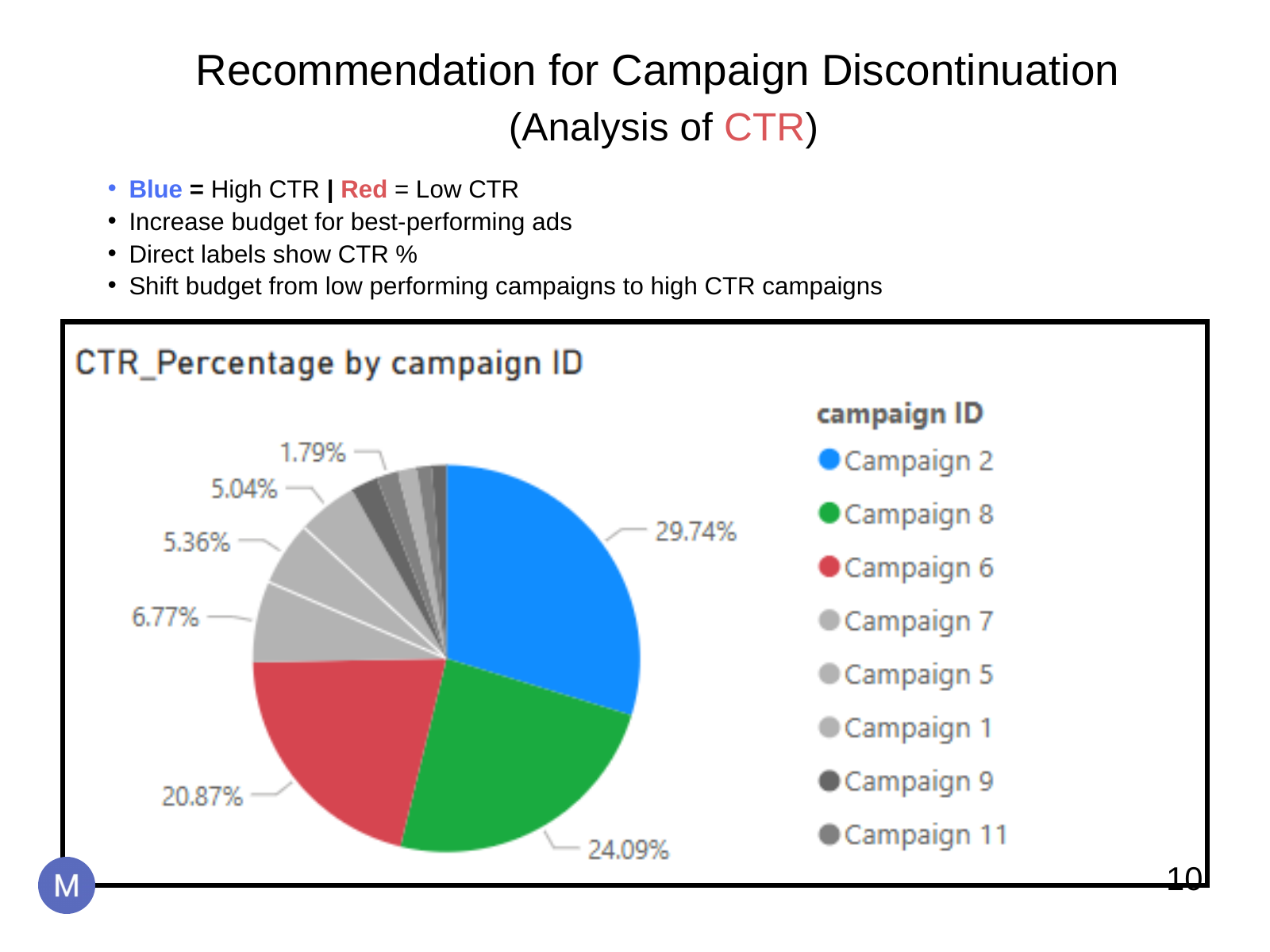

Recommendation for Campaign Discontinuation
 (Analysis of CTR)
Blue = High CTR | Red = Low CTR
Increase budget for best-performing ads
Direct labels show CTR %
Shift budget from low performing campaigns to high CTR campaigns

10